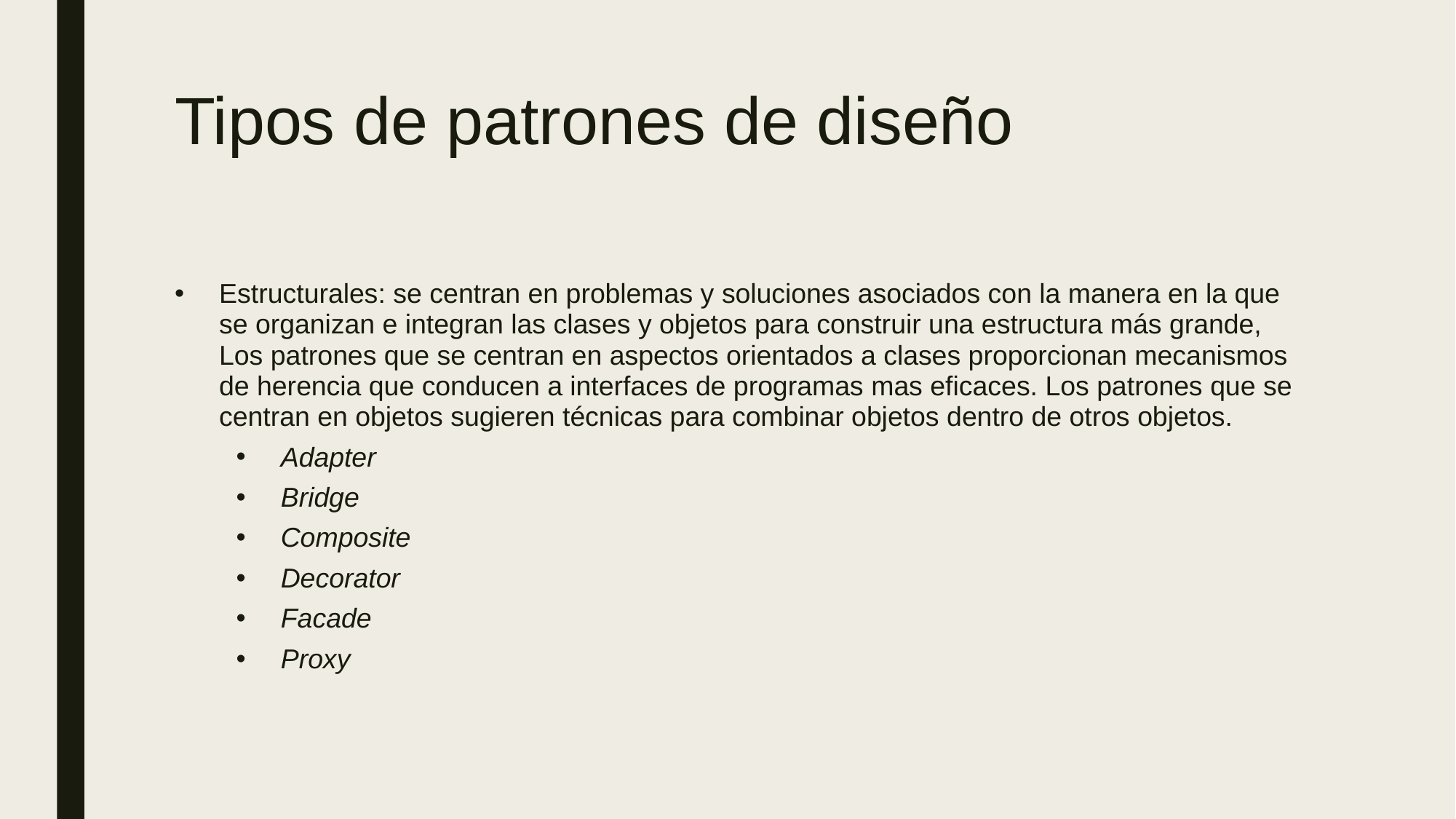

# Tipos de patrones de diseño
Estructurales: se centran en problemas y soluciones asociados con la manera en la que se organizan e integran las clases y objetos para construir una estructura más grande, Los patrones que se centran en aspectos orientados a clases proporcionan mecanismos de herencia que conducen a interfaces de programas mas eficaces. Los patrones que se centran en objetos sugieren técnicas para combinar objetos dentro de otros objetos.
Adapter
Bridge
Composite
Decorator
Facade
Proxy